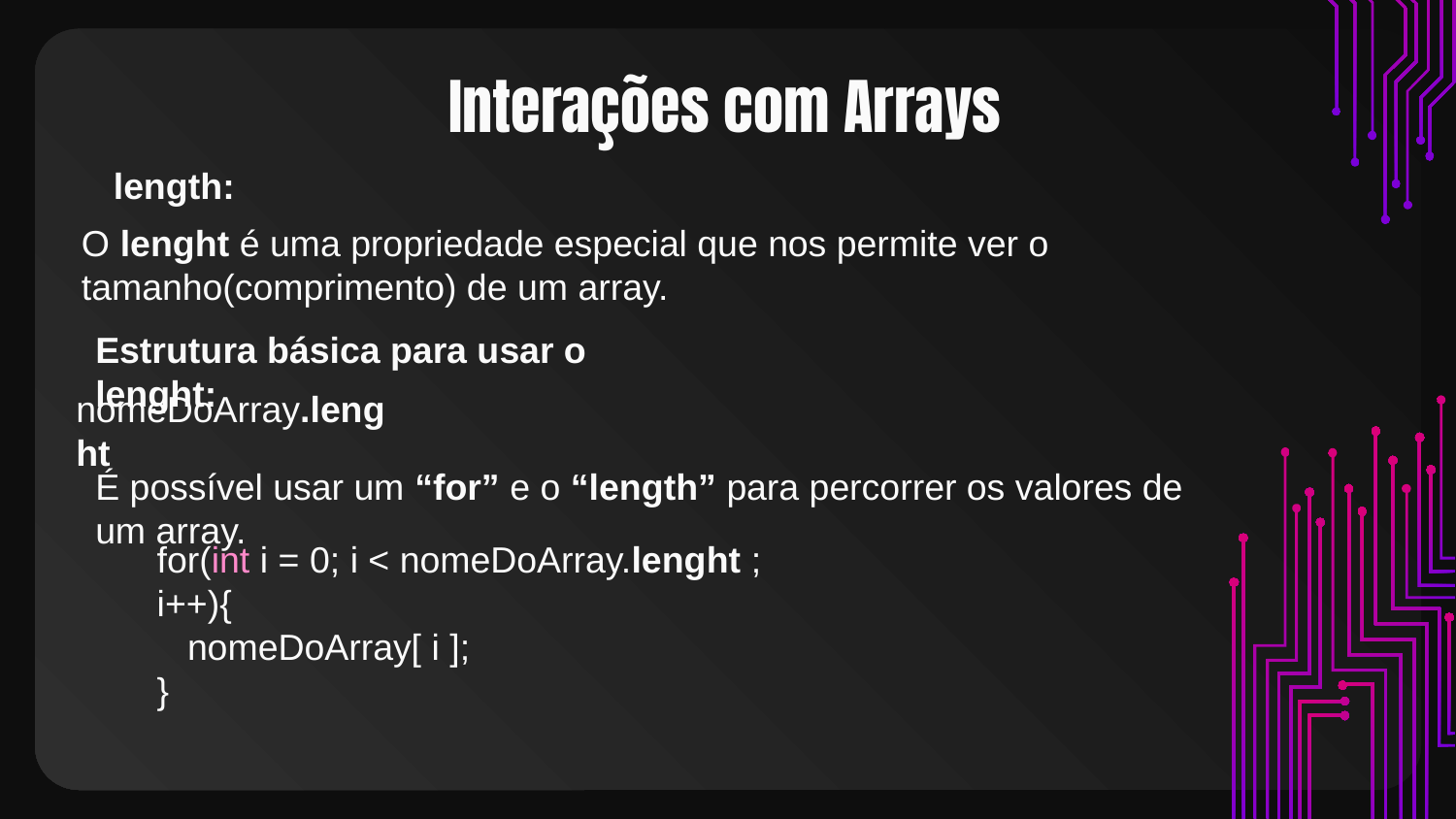

# Interações com Arrays
length:
O lenght é uma propriedade especial que nos permite ver o tamanho(comprimento) de um array.
Estrutura básica para usar o lenght:
nomeDoArray.lenght
É possível usar um “for” e o “length” para percorrer os valores de um array.
for(int i = 0; i < nomeDoArray.lenght ; i++){
   nomeDoArray[ i ];
}